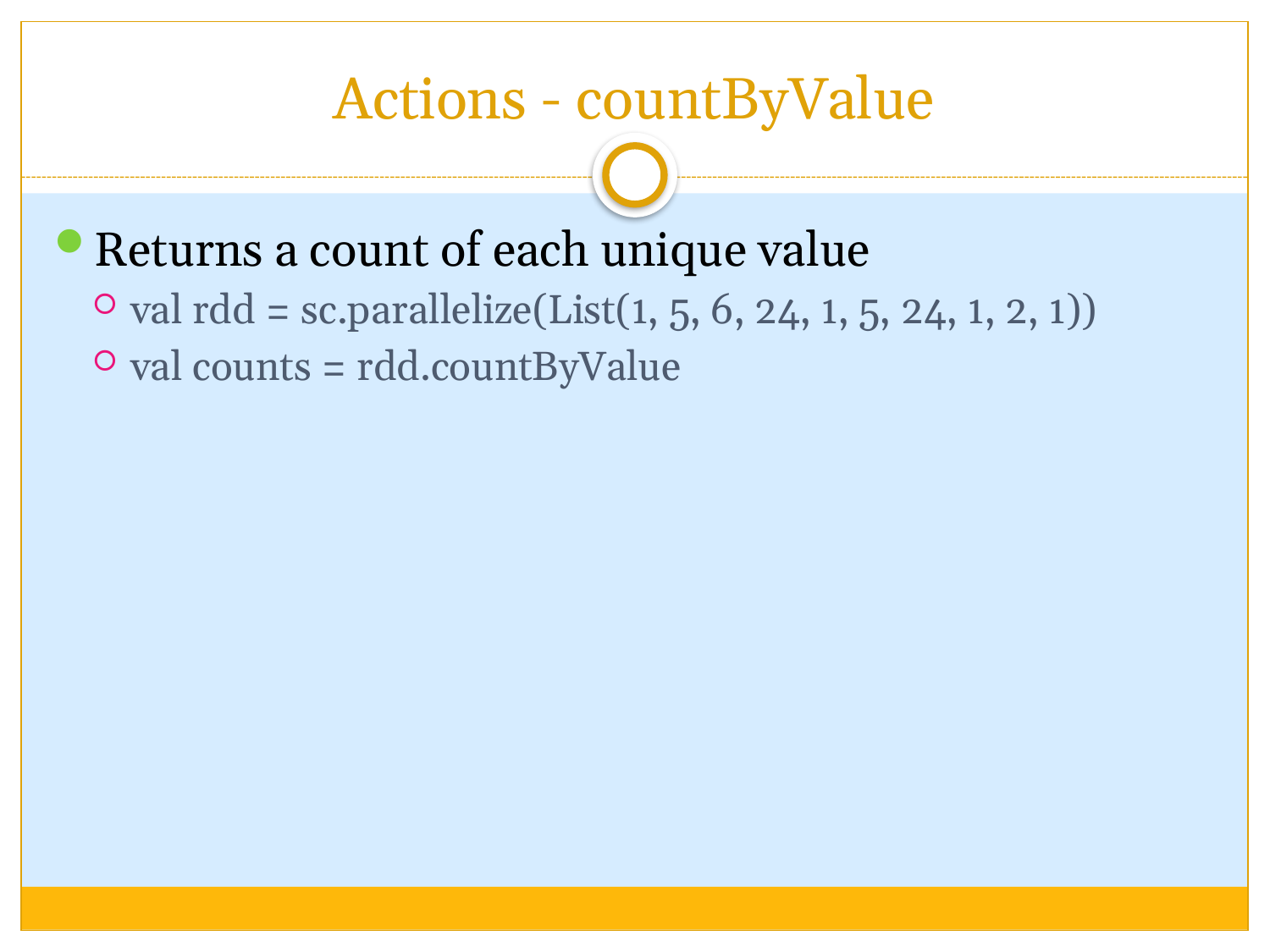

# Actions - countByValue
Returns a count of each unique value
val rdd = sc.parallelize(List(1, 5, 6, 24, 1, 5, 24, 1, 2, 1))
val counts = rdd.countByValue